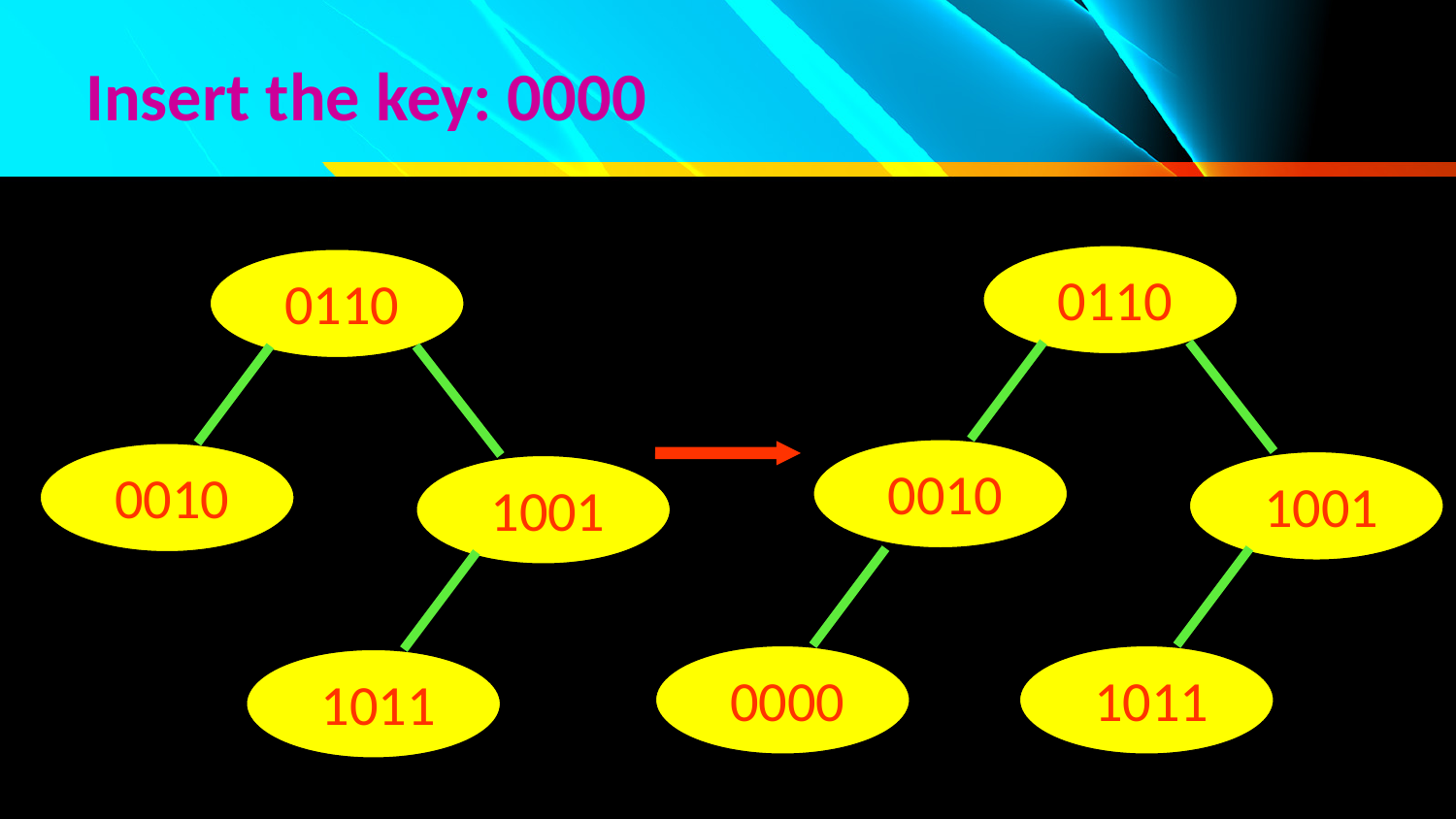

# Insert the key: 0000

0110

0010

1001

0000

1011

0110

0010

1001

1011